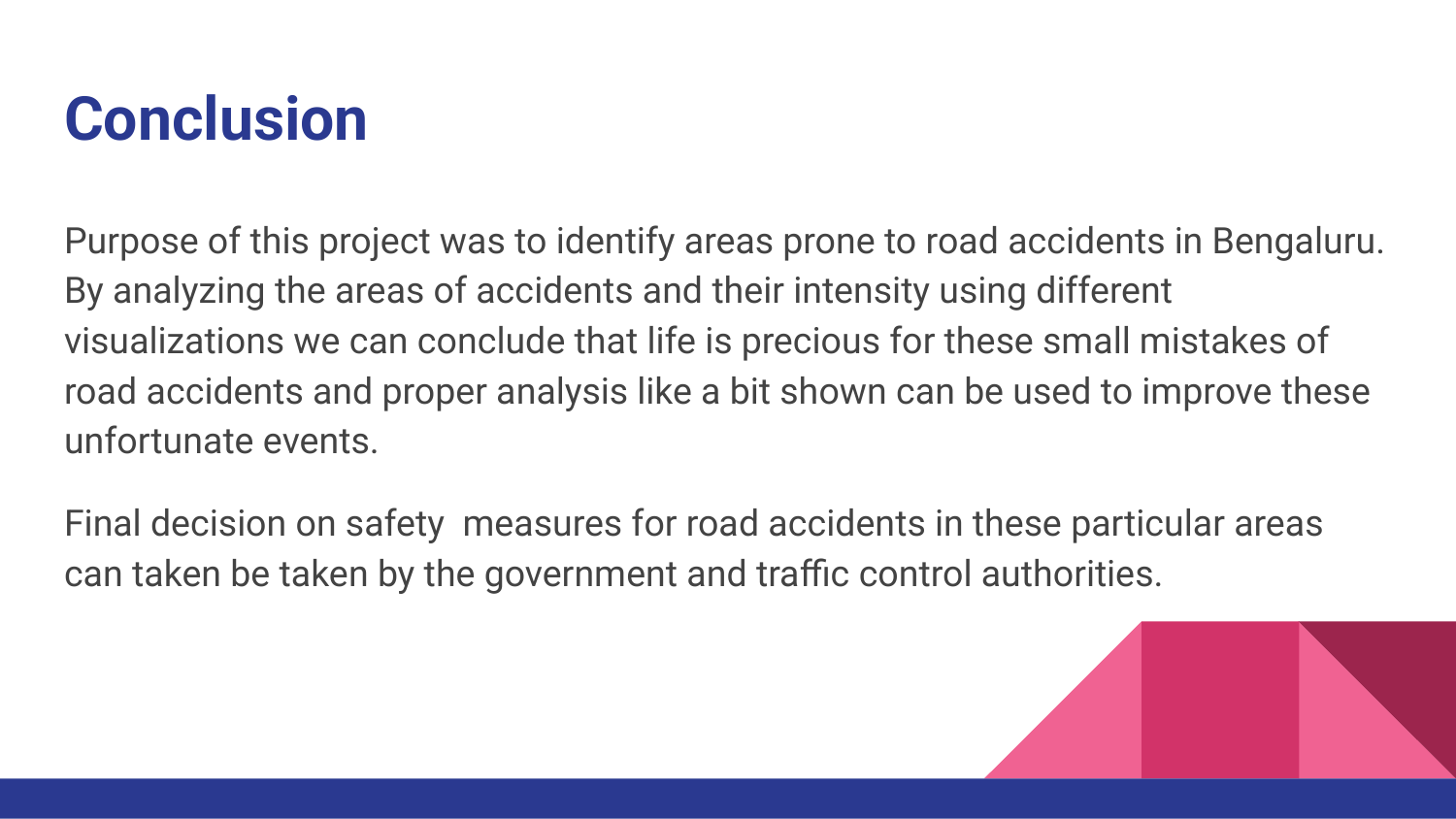

# Conclusion
Purpose of this project was to identify areas prone to road accidents in Bengaluru. By analyzing the areas of accidents and their intensity using different visualizations we can conclude that life is precious for these small mistakes of road accidents and proper analysis like a bit shown can be used to improve these unfortunate events.
Final decision on safety  measures for road accidents in these particular areas can taken be taken by the government and traffic control authorities.